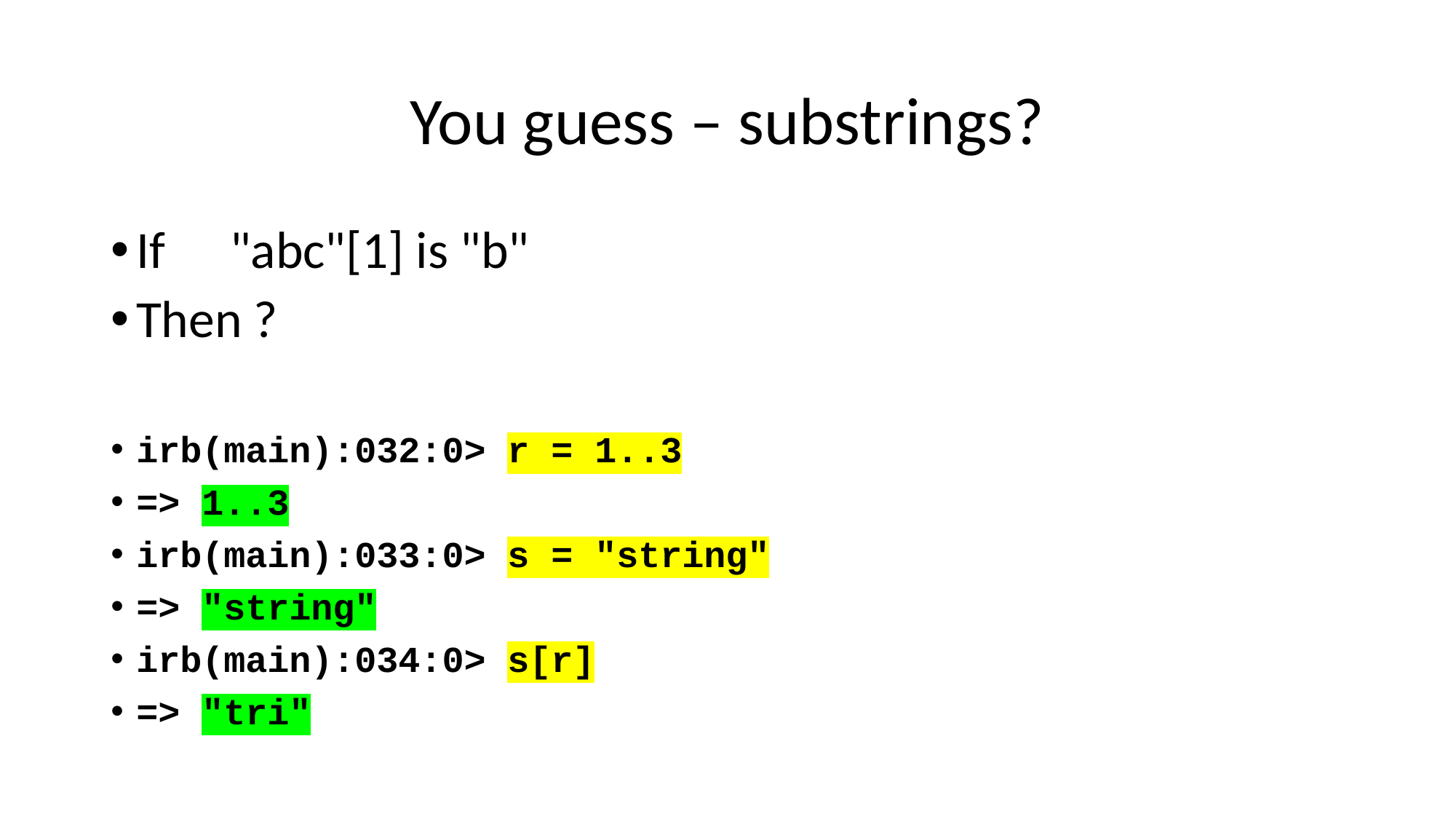

# You guess – substrings?
If		"abc"[1] is "b"
Then ?

irb(main):032:0> r = 1..3
=> 1..3
irb(main):033:0> s = "string"
=> "string"
irb(main):034:0> s[r]
=> "tri"